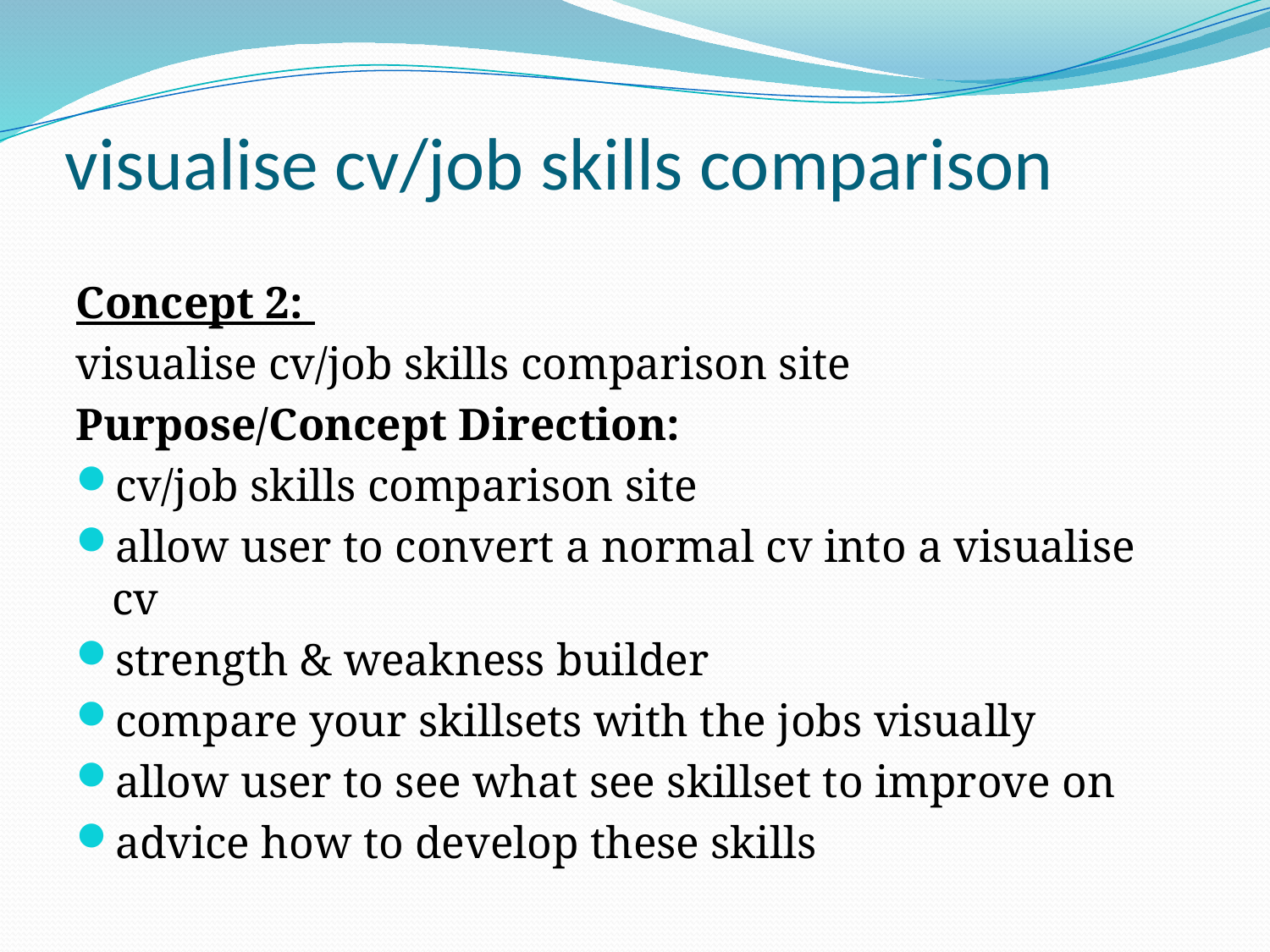

# visualise cv/job skills comparison
Concept 2:
visualise cv/job skills comparison site
Purpose/Concept Direction:
cv/job skills comparison site
allow user to convert a normal cv into a visualise cv
strength & weakness builder
compare your skillsets with the jobs visually
allow user to see what see skillset to improve on
advice how to develop these skills